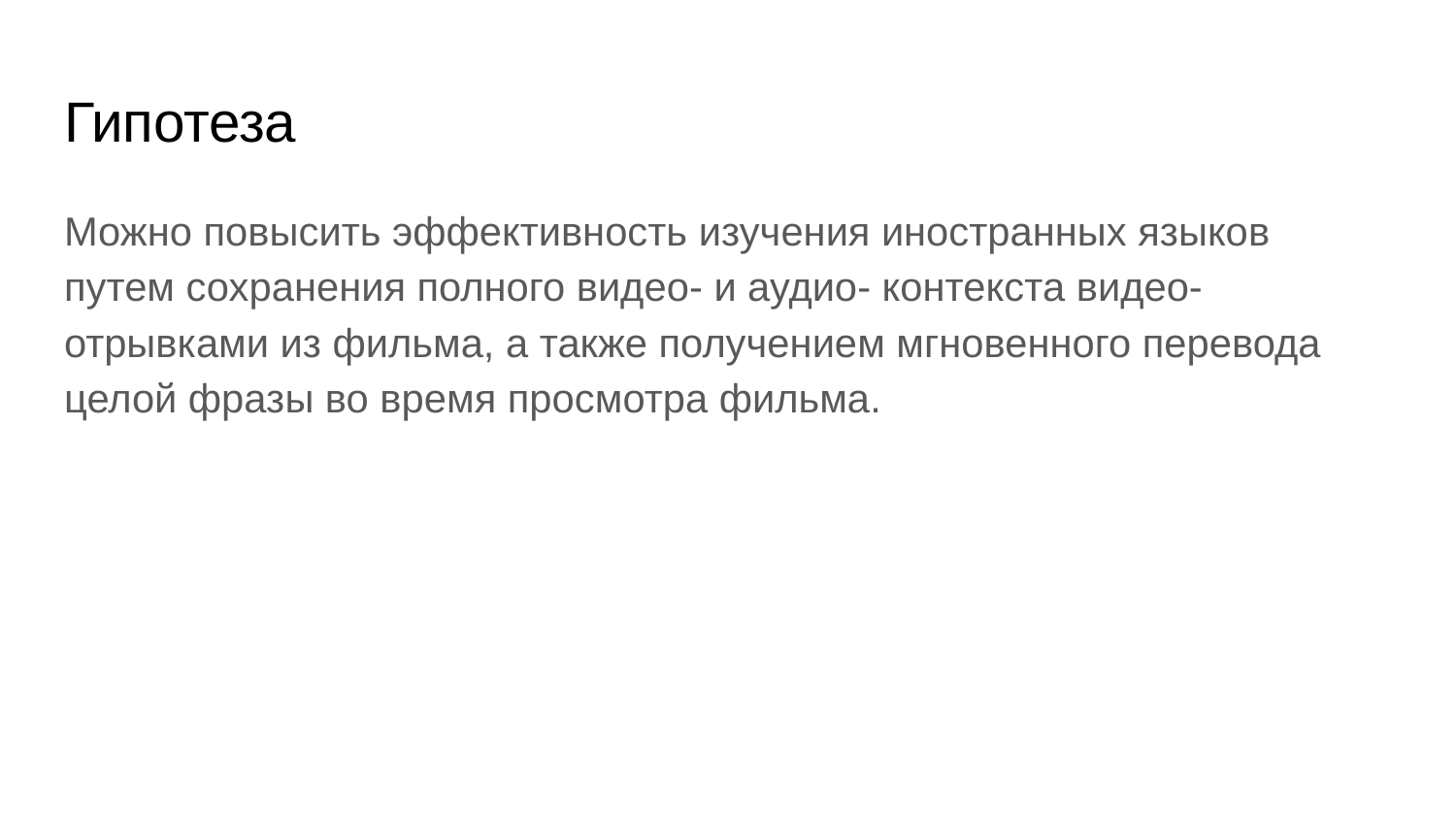

# Гипотеза
Можно повысить эффективность изучения иностранных языков путем сохранения полного видео- и аудио- контекста видео-отрывками из фильма, а также получением мгновенного перевода целой фразы во время просмотра фильма.